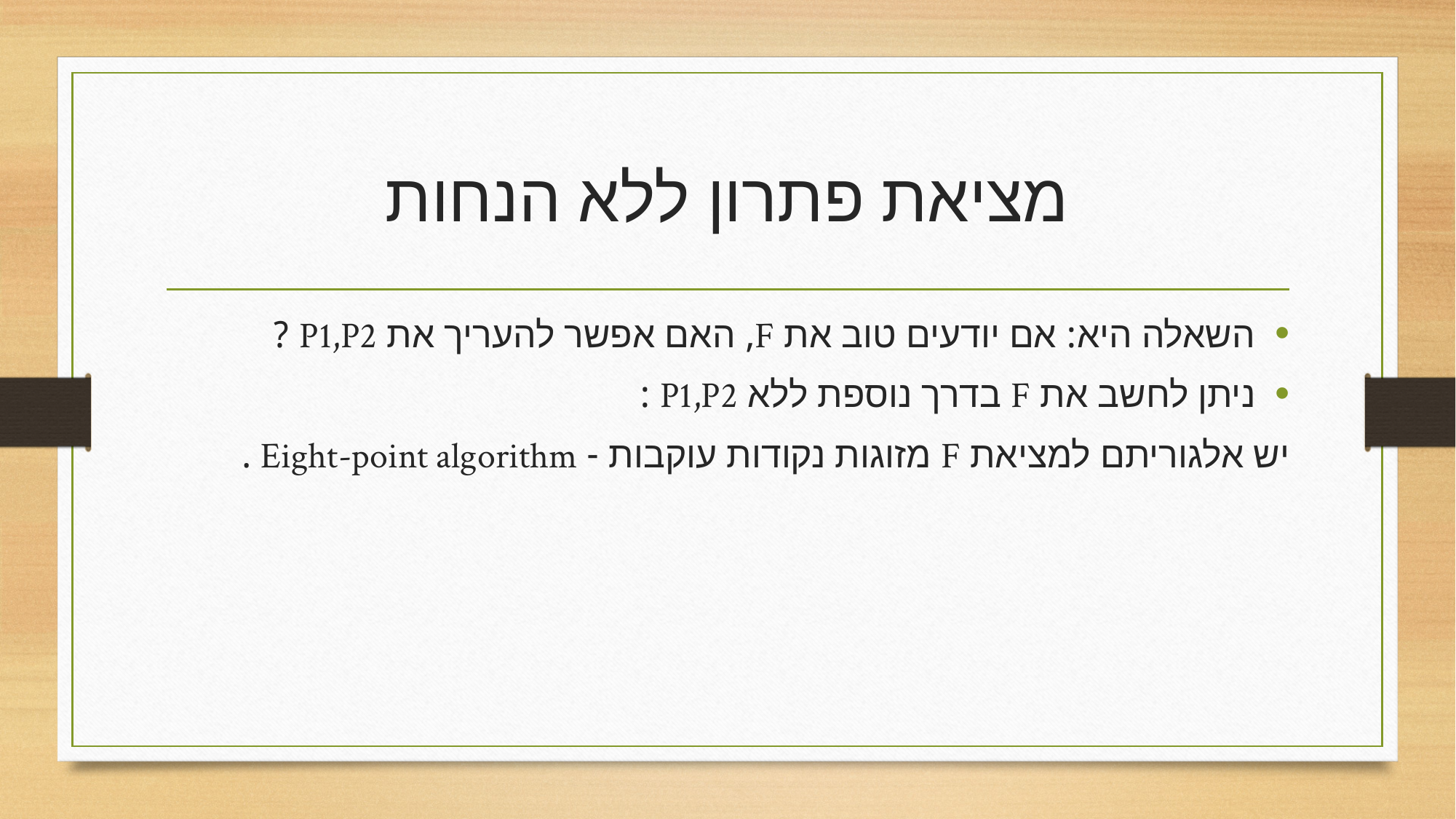

# מציאת פתרון ללא הנחות
השאלה היא: אם יודעים טוב את F, האם אפשר להעריך את P1,P2 ?
ניתן לחשב את F בדרך נוספת ללא P1,P2 :
	יש אלגוריתם למציאת F מזוגות נקודות עוקבות - Eight-point algorithm .